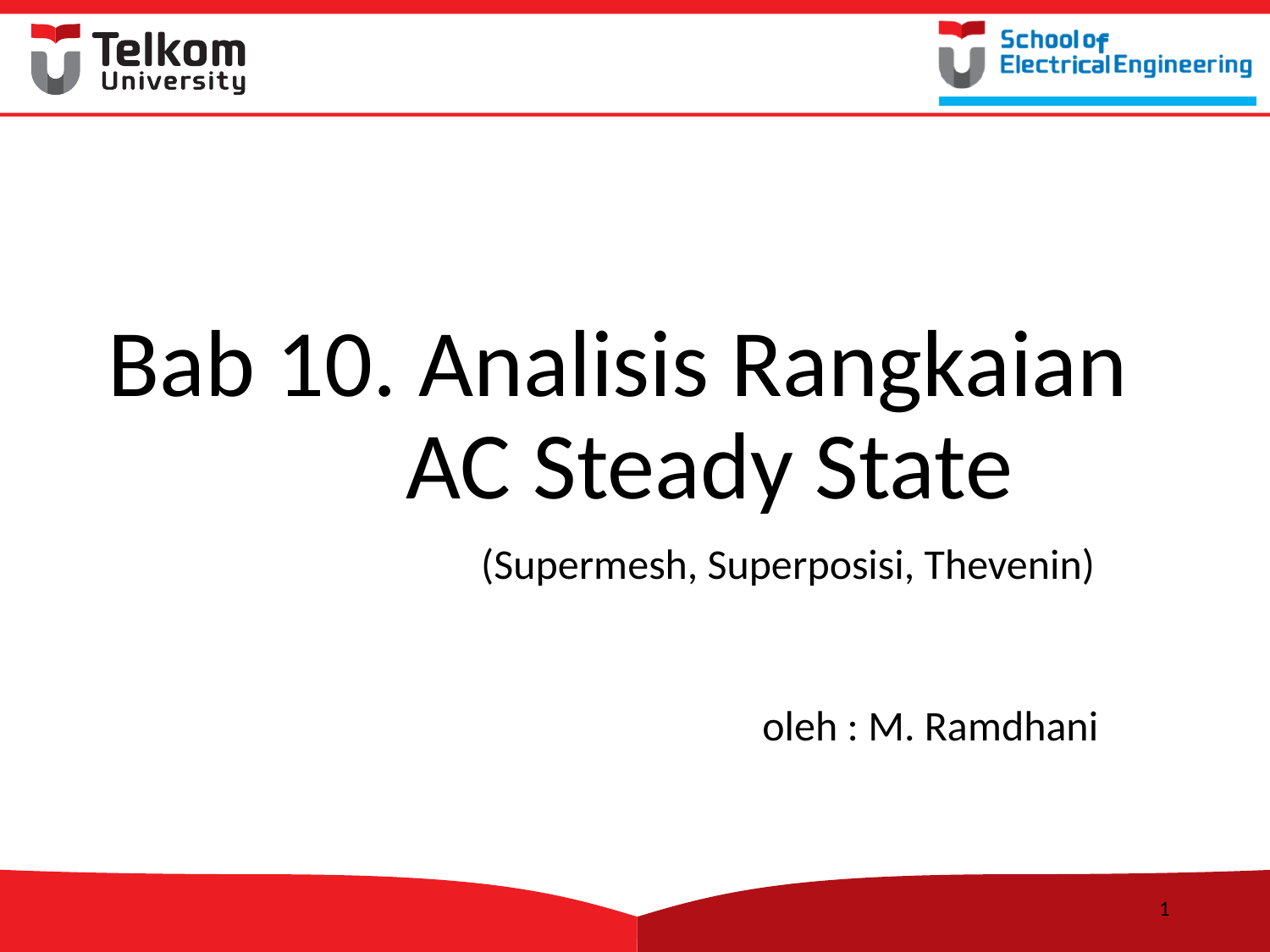

# Bab 10. Analisis Rangkaian AC Steady State
(Supermesh, Superposisi, Thevenin)
oleh : M. Ramdhani
1